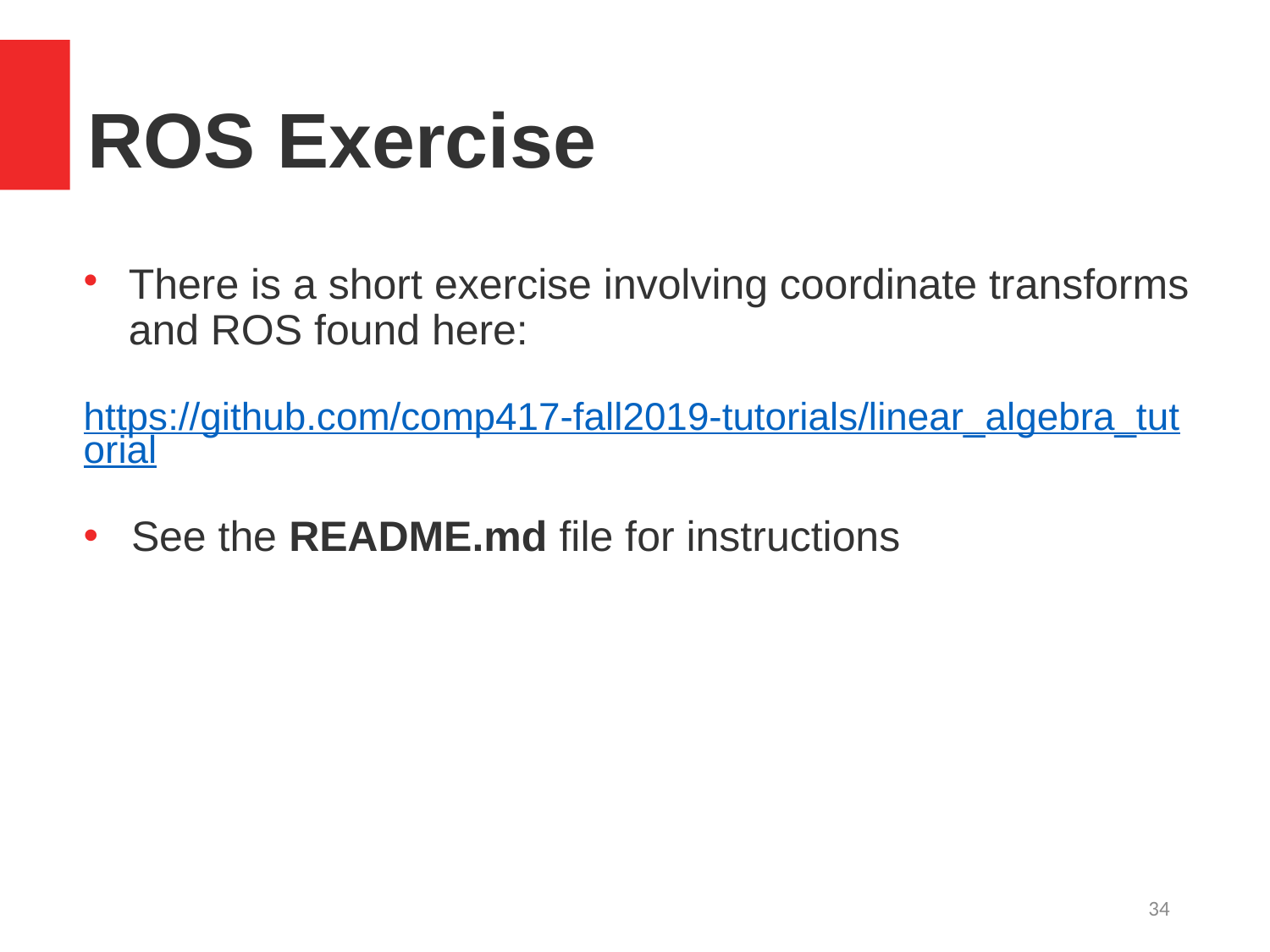

# ROS Exercise
There is a short exercise involving coordinate transforms and ROS found here:
https://github.com/comp417-fall2019-tutorials/linear_algebra_tutorial
See the README.md file for instructions

34